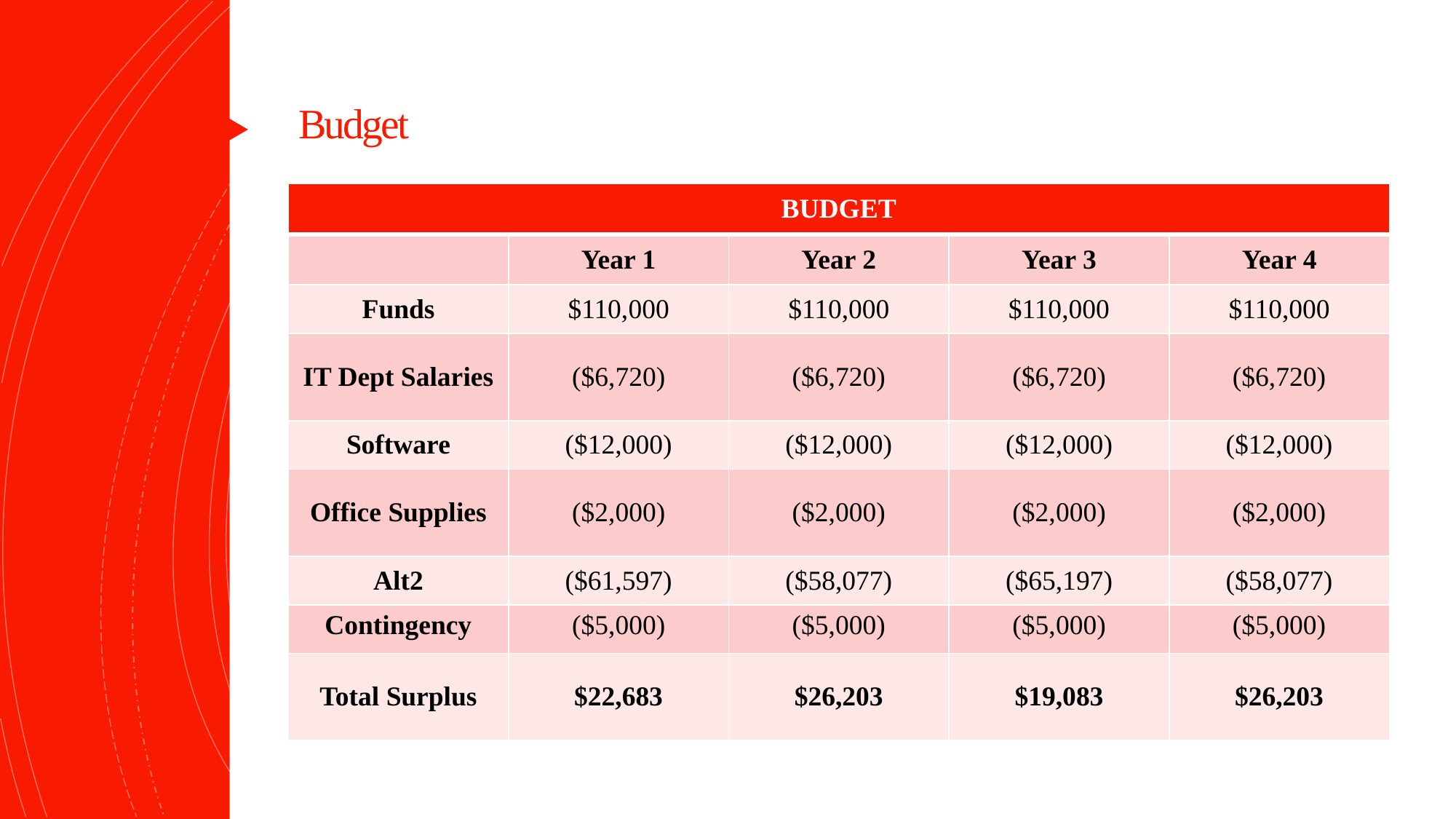

# Budget

| BUDGET |  |  |  |  |
| --- | --- | --- | --- | --- |
|  | Year 1 | Year 2 | Year 3 | Year 4 |
| Funds | $110,000 | $110,000 | $110,000 | $110,000 |
| IT Dept Salaries | ($6,720) | ($6,720) | ($6,720) | ($6,720) |
| Software | ($12,000) | ($12,000) | ($12,000) | ($12,000) |
| Office Supplies | ($2,000) | ($2,000) | ($2,000) | ($2,000) |
| Alt2 | ($61,597) | ($58,077) | ($65,197) | ($58,077) |
| Contingency | ($5,000) | ($5,000) | ($5,000) | ($5,000) |
| Total Surplus | $22,683 | $26,203 | $19,083 | $26,203 |